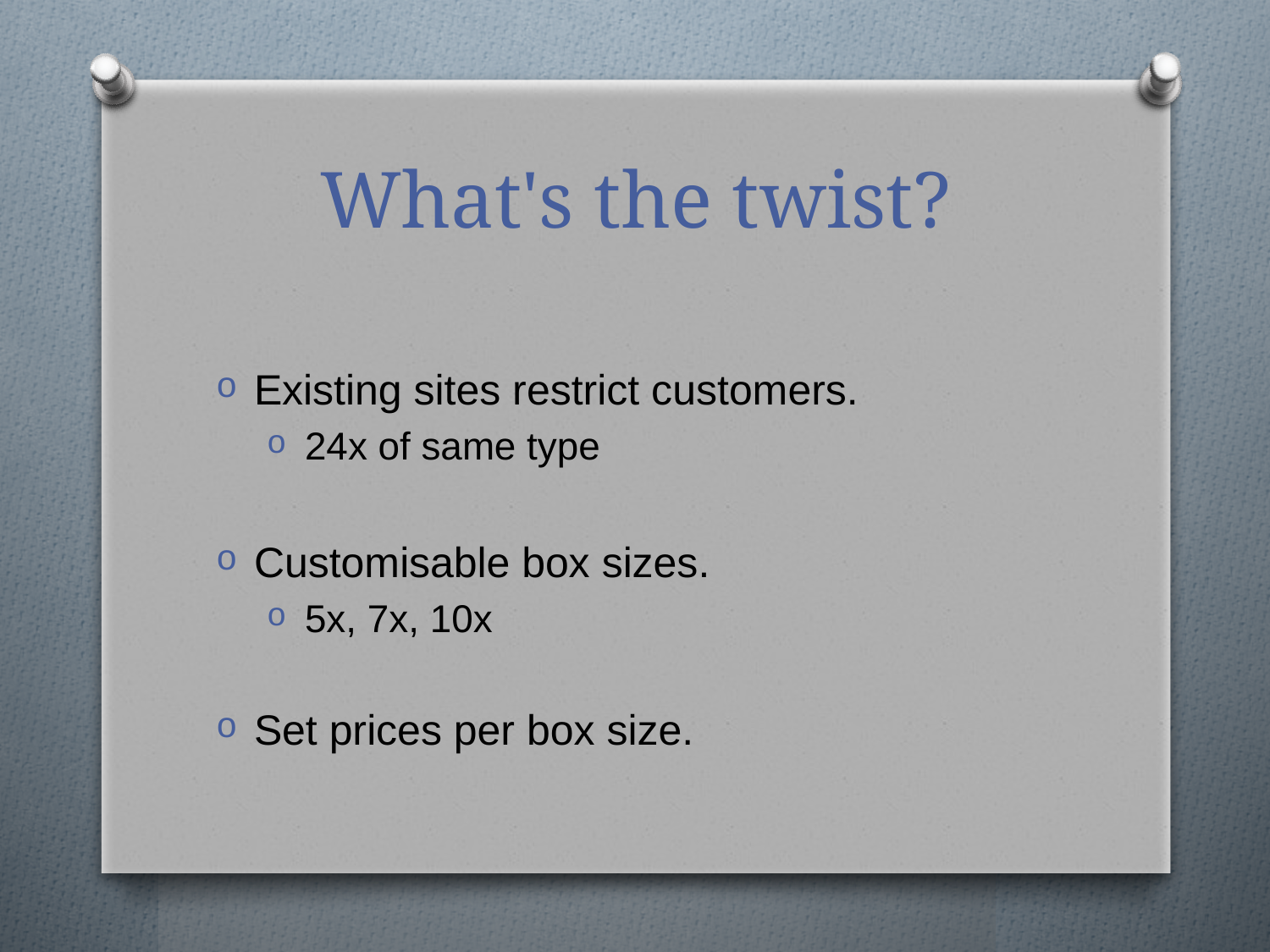

# What's the twist?
Existing sites restrict customers.
24x of same type

Customisable box sizes.
5x, 7x, 10x

Set prices per box size.